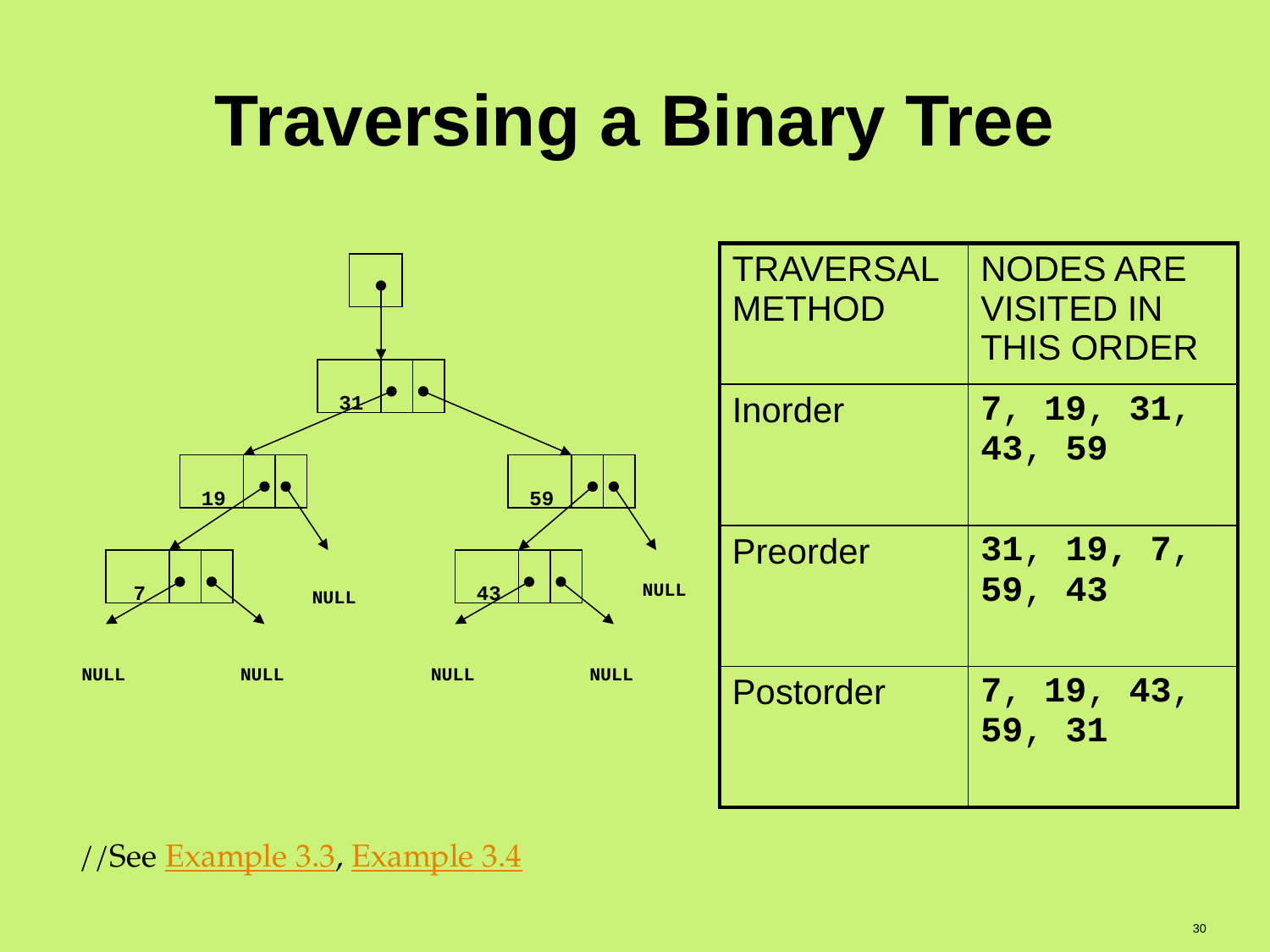

# Traversing a Binary Tree

| TRAVERSAL METHOD | NODES ARE VISITED IN THIS ORDER |
| --- | --- |
| Inorder | 7, 19, 31, 43, 59 |
| Preorder | 31, 19, 7, 59, 43 |
| Postorder | 7, 19, 43, 59, 31 |

31

19

59

7

43

NULL
NULL

NULL
NULL
NULL
NULL
//See Example 3.3, Example 3.4
30